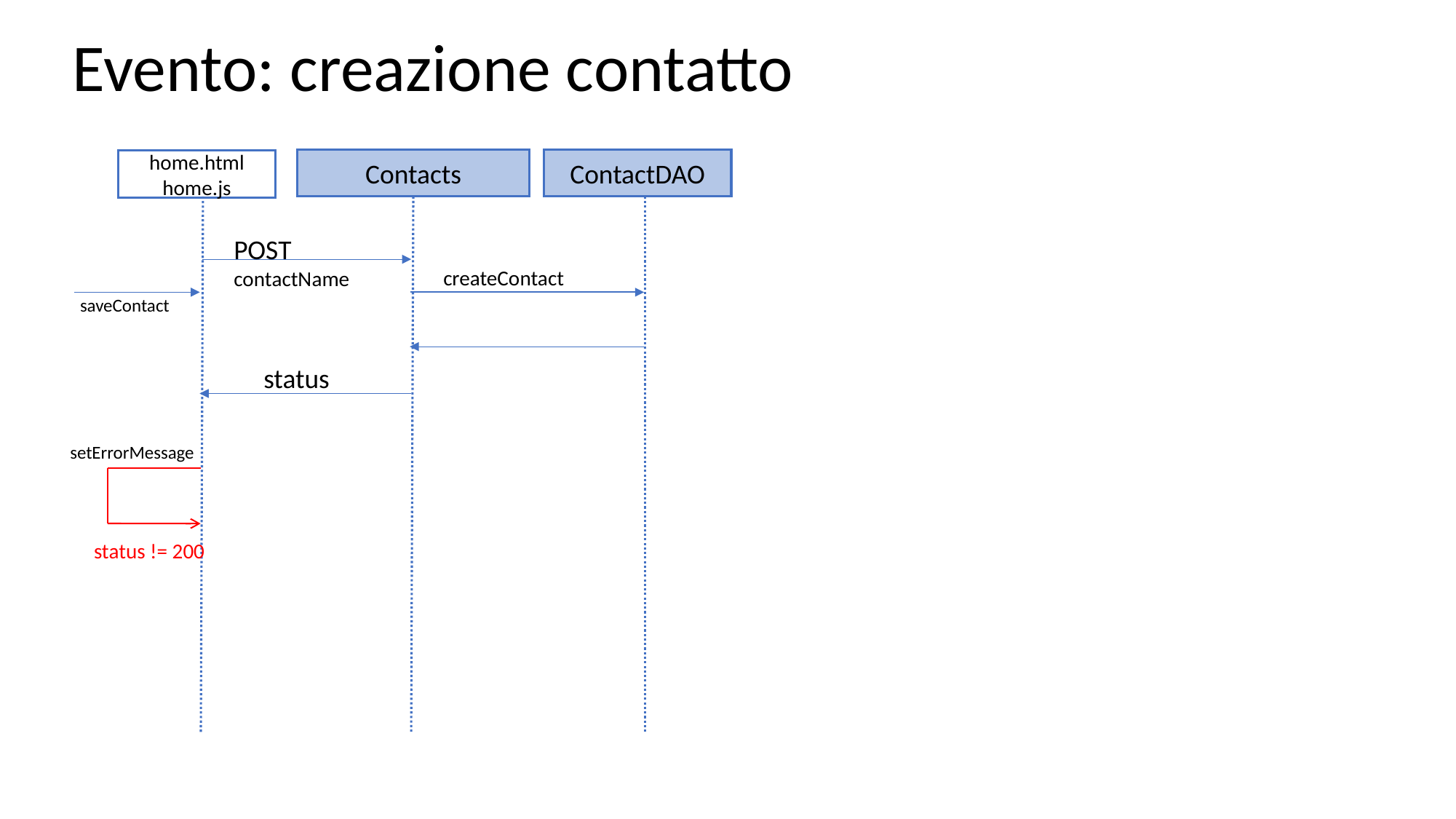

# Evento: creazione contatto
ContactDAO
Contacts
home.html
home.js
POST
contactName
createContact
saveContact
status
setErrorMessage
status != 200